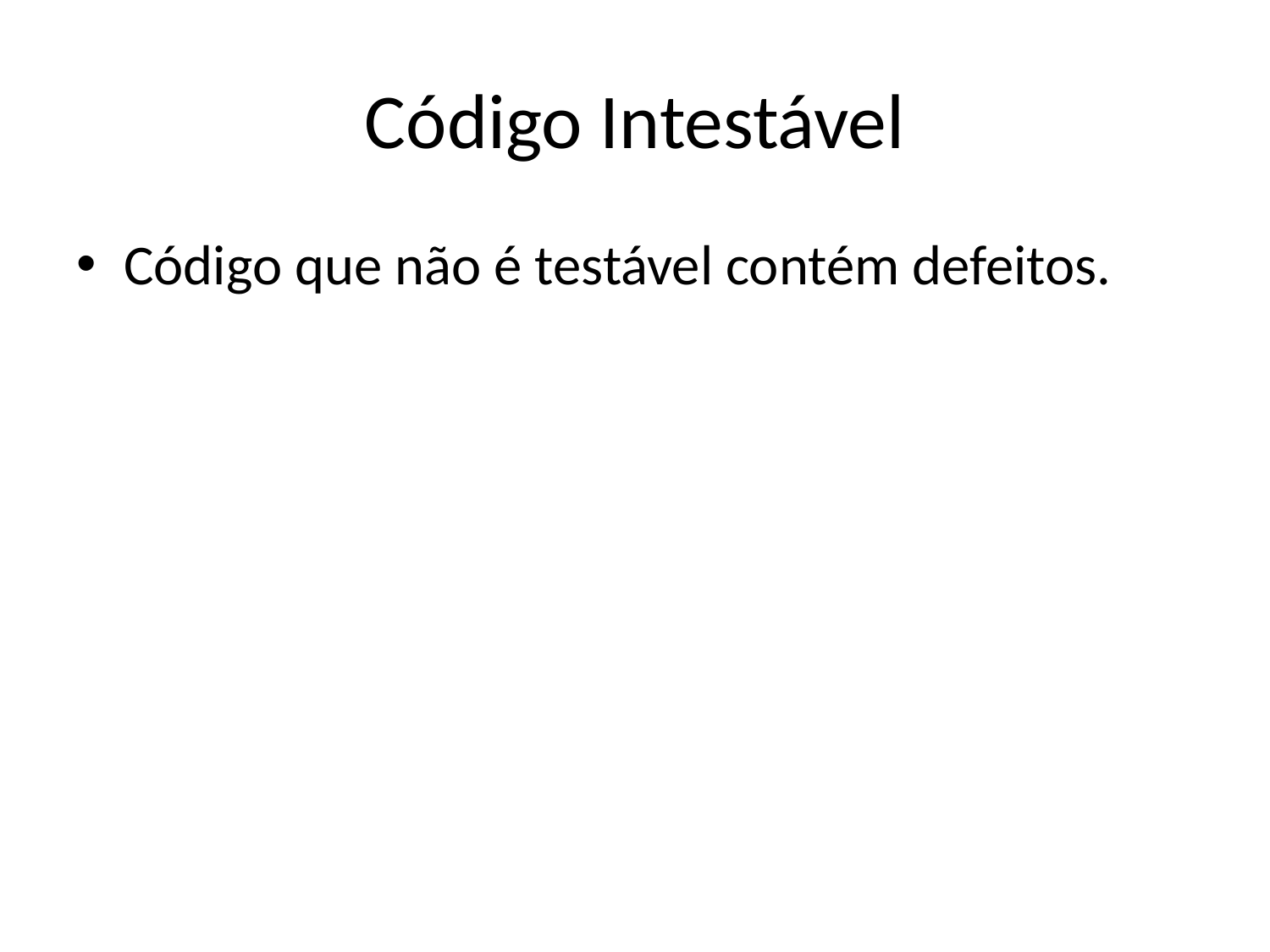

# Código Intestável
Código que não é testável contém defeitos.